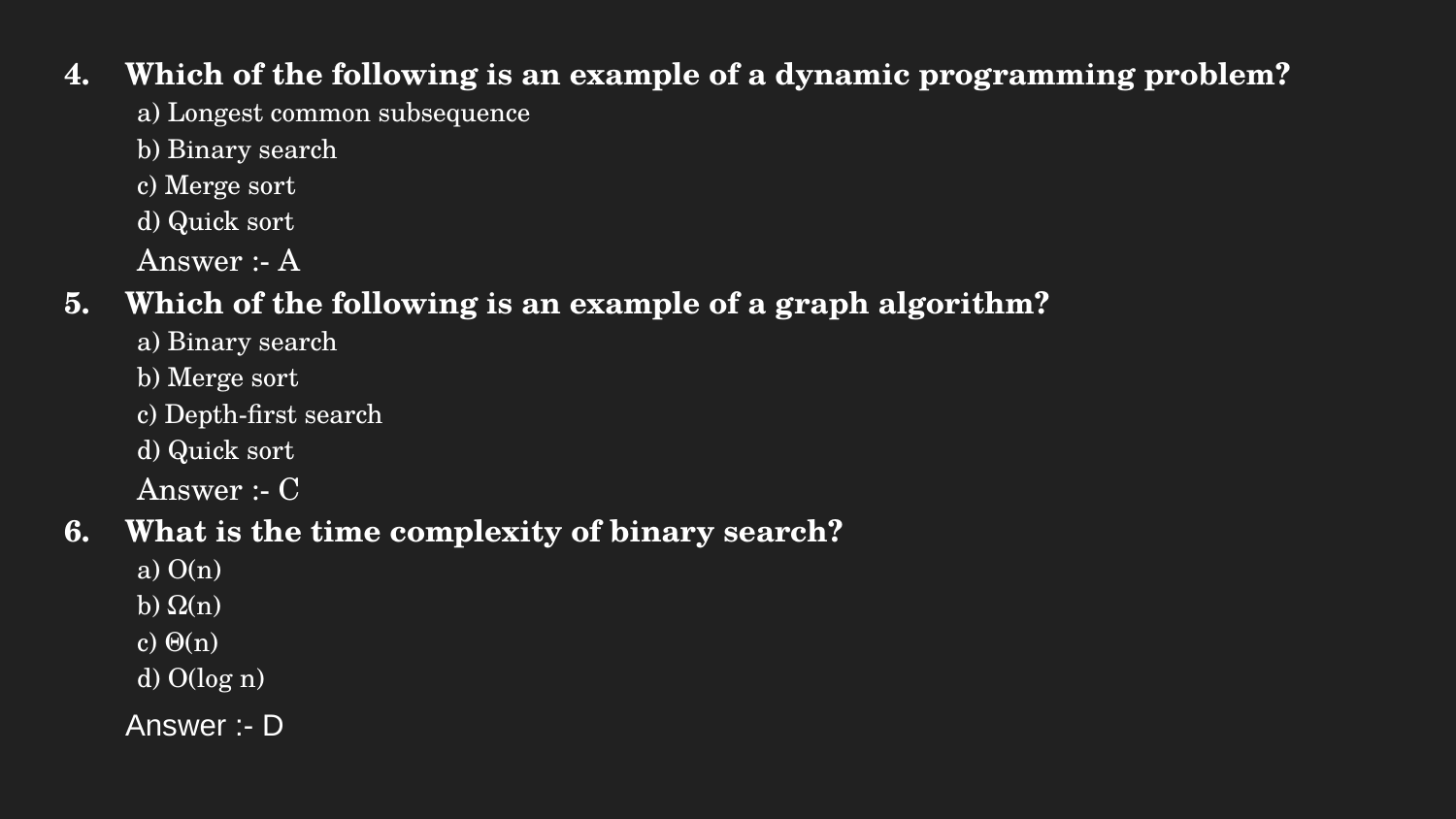

4.    Which of the following is an example of a dynamic programming problem?
a) Longest common subsequence
b) Binary search
c) Merge sort
d) Quick sort
Answer :- A
5.    Which of the following is an example of a graph algorithm?
a) Binary search
b) Merge sort
c) Depth-first search
d) Quick sort
Answer :- C
6.    What is the time complexity of binary search?
a) O(n)
b) Ω(n)
c) Θ(n)
d) O(log n)
      Answer :- D
#